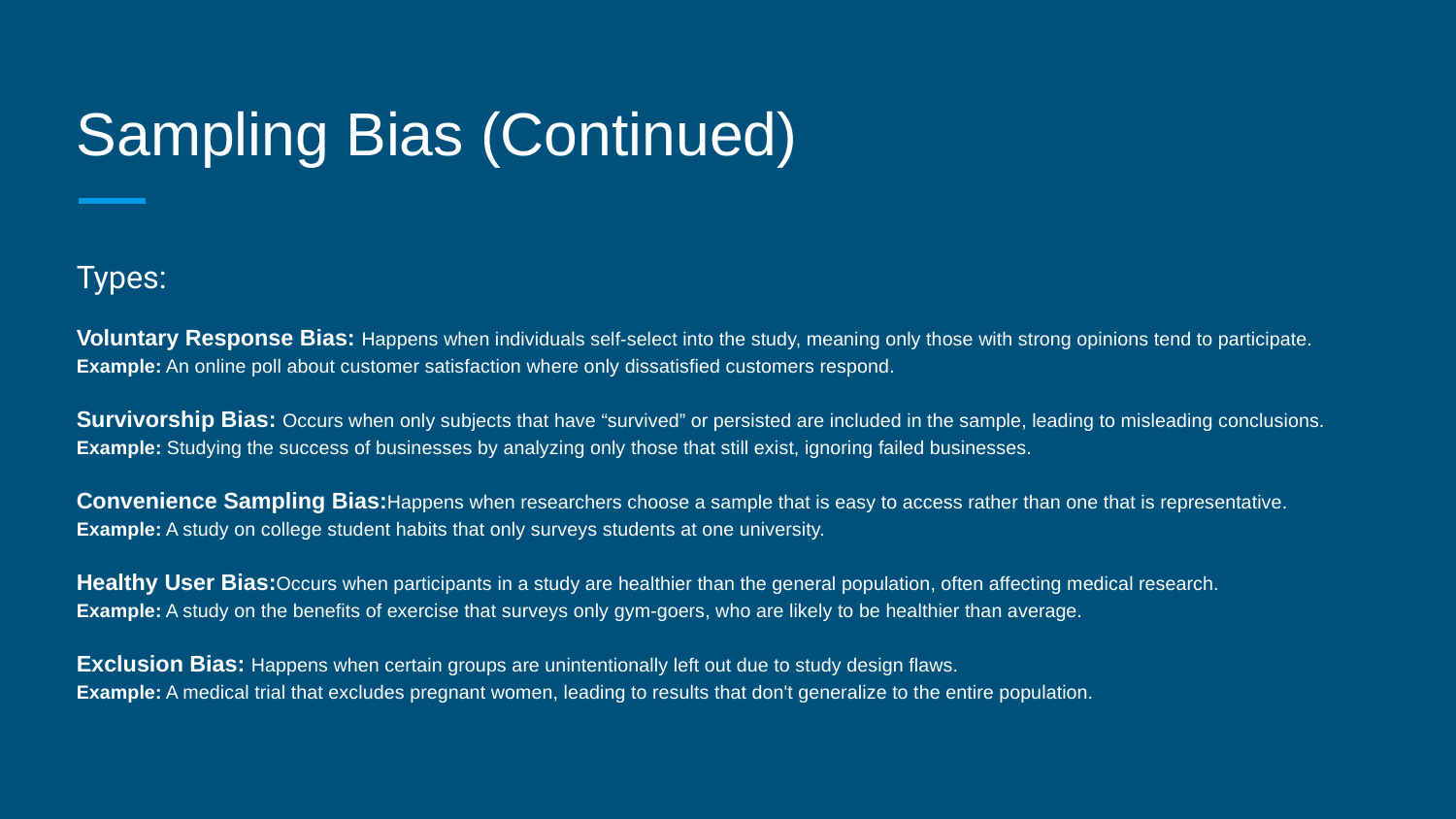

# Sampling Bias (Continued)
Types:
Voluntary Response Bias: Happens when individuals self-select into the study, meaning only those with strong opinions tend to participate.
Example: An online poll about customer satisfaction where only dissatisfied customers respond.
Survivorship Bias: Occurs when only subjects that have “survived” or persisted are included in the sample, leading to misleading conclusions.
Example: Studying the success of businesses by analyzing only those that still exist, ignoring failed businesses.
Convenience Sampling Bias:Happens when researchers choose a sample that is easy to access rather than one that is representative.
Example: A study on college student habits that only surveys students at one university.
Healthy User Bias:Occurs when participants in a study are healthier than the general population, often affecting medical research.
Example: A study on the benefits of exercise that surveys only gym-goers, who are likely to be healthier than average.
Exclusion Bias: Happens when certain groups are unintentionally left out due to study design flaws.
Example: A medical trial that excludes pregnant women, leading to results that don't generalize to the entire population.